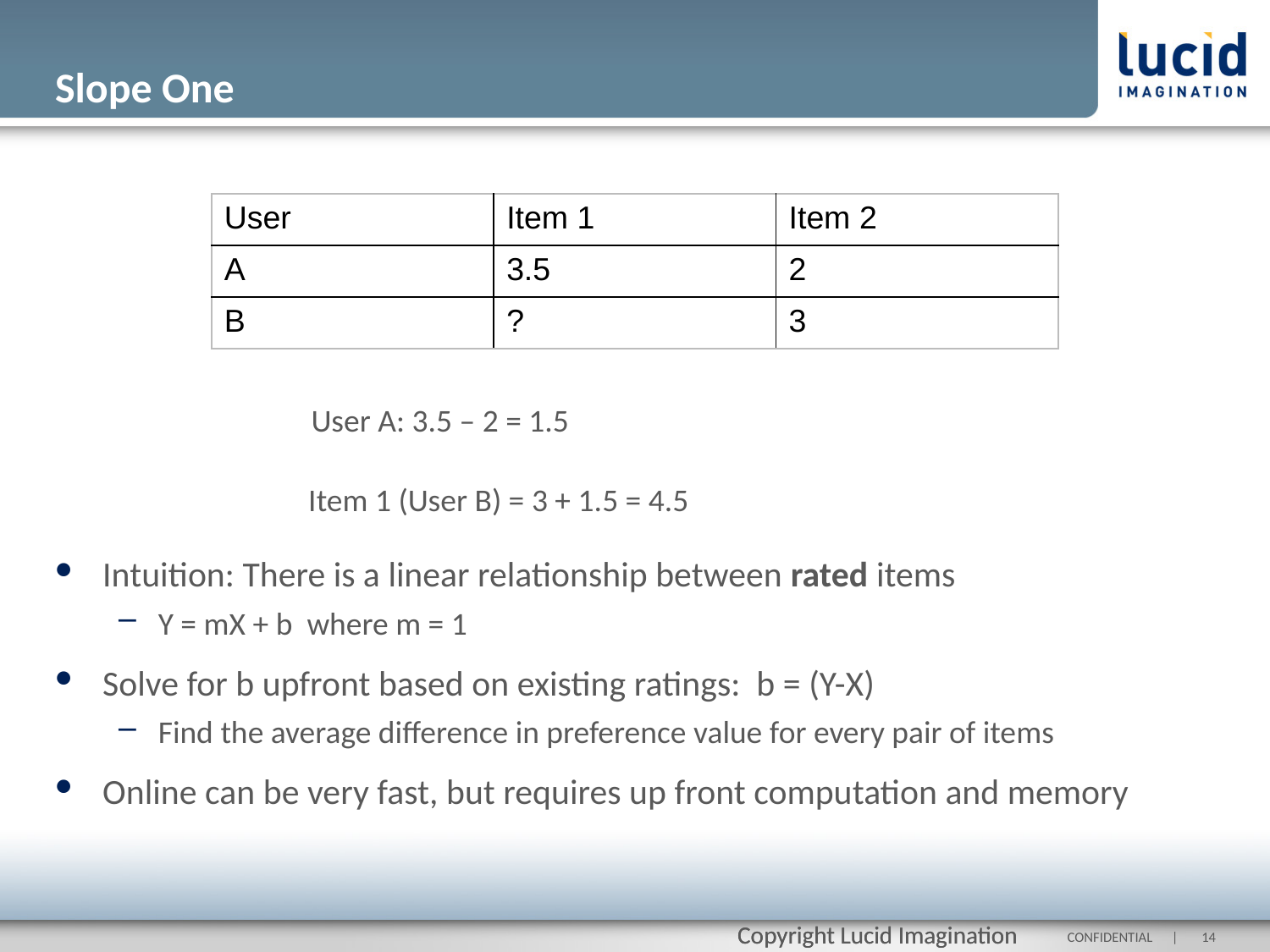

# Slope One
| User | Item 1 | Item 2 |
| --- | --- | --- |
| A | 3.5 | 2 |
| B | ? | 3 |
User A: 3.5 – 2 = 1.5
Item 1 (User B) = 3 + 1.5 = 4.5
Intuition: There is a linear relationship between rated items
Y = mX + b  where m = 1
Solve for b upfront based on existing ratings:  b = (Y-X)
Find the average difference in preference value for every pair of items
Online can be very fast, but requires up front computation and memory